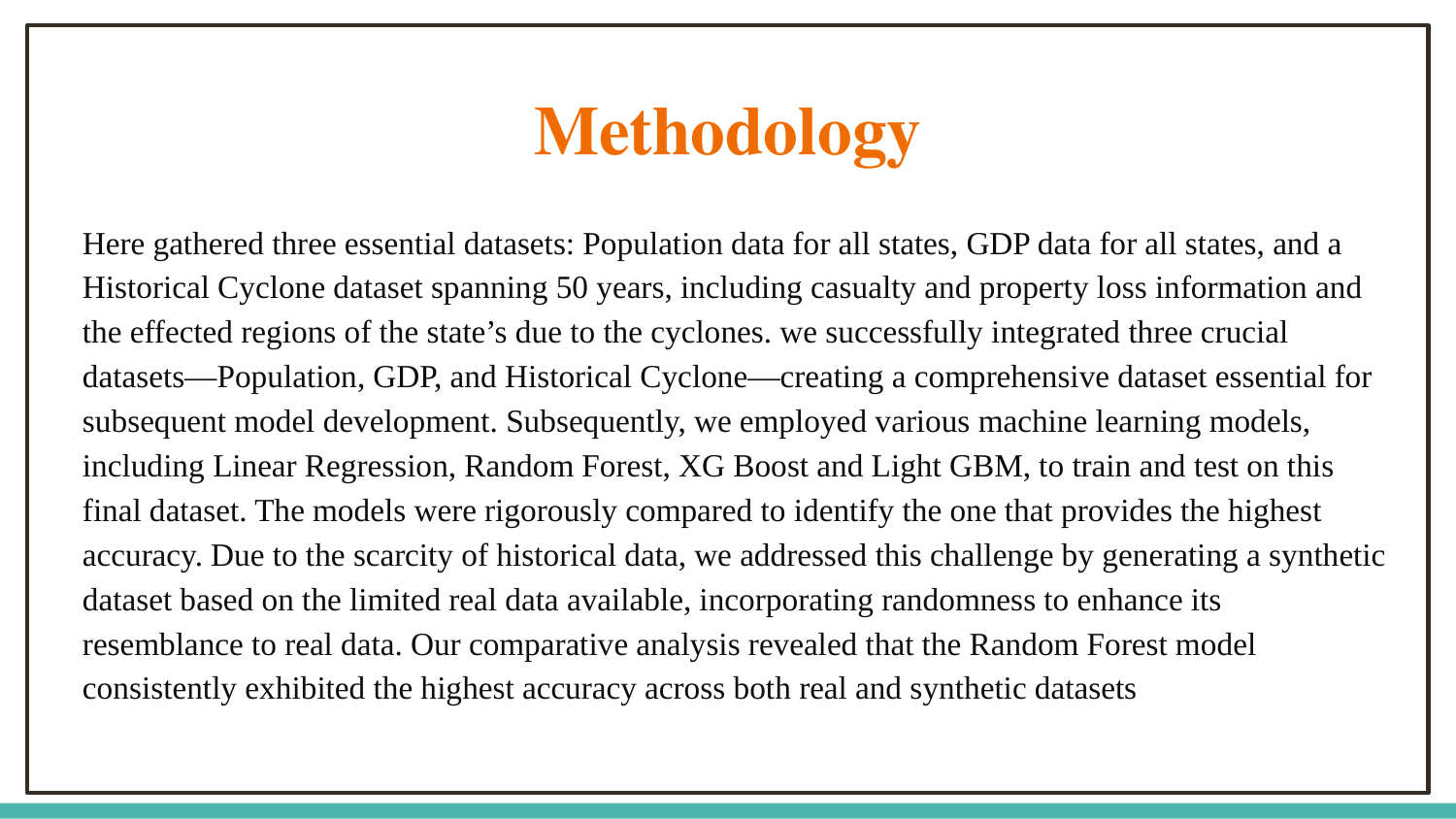

# Methodology
Here gathered three essential datasets: Population data for all states, GDP data for all states, and a Historical Cyclone dataset spanning 50 years, including casualty and property loss information and the effected regions of the state’s due to the cyclones. we successfully integrated three crucial datasets—Population, GDP, and Historical Cyclone—creating a comprehensive dataset essential for subsequent model development. Subsequently, we employed various machine learning models, including Linear Regression, Random Forest, XG Boost and Light GBM, to train and test on this final dataset. The models were rigorously compared to identify the one that provides the highest accuracy. Due to the scarcity of historical data, we addressed this challenge by generating a synthetic dataset based on the limited real data available, incorporating randomness to enhance its resemblance to real data. Our comparative analysis revealed that the Random Forest model consistently exhibited the highest accuracy across both real and synthetic datasets